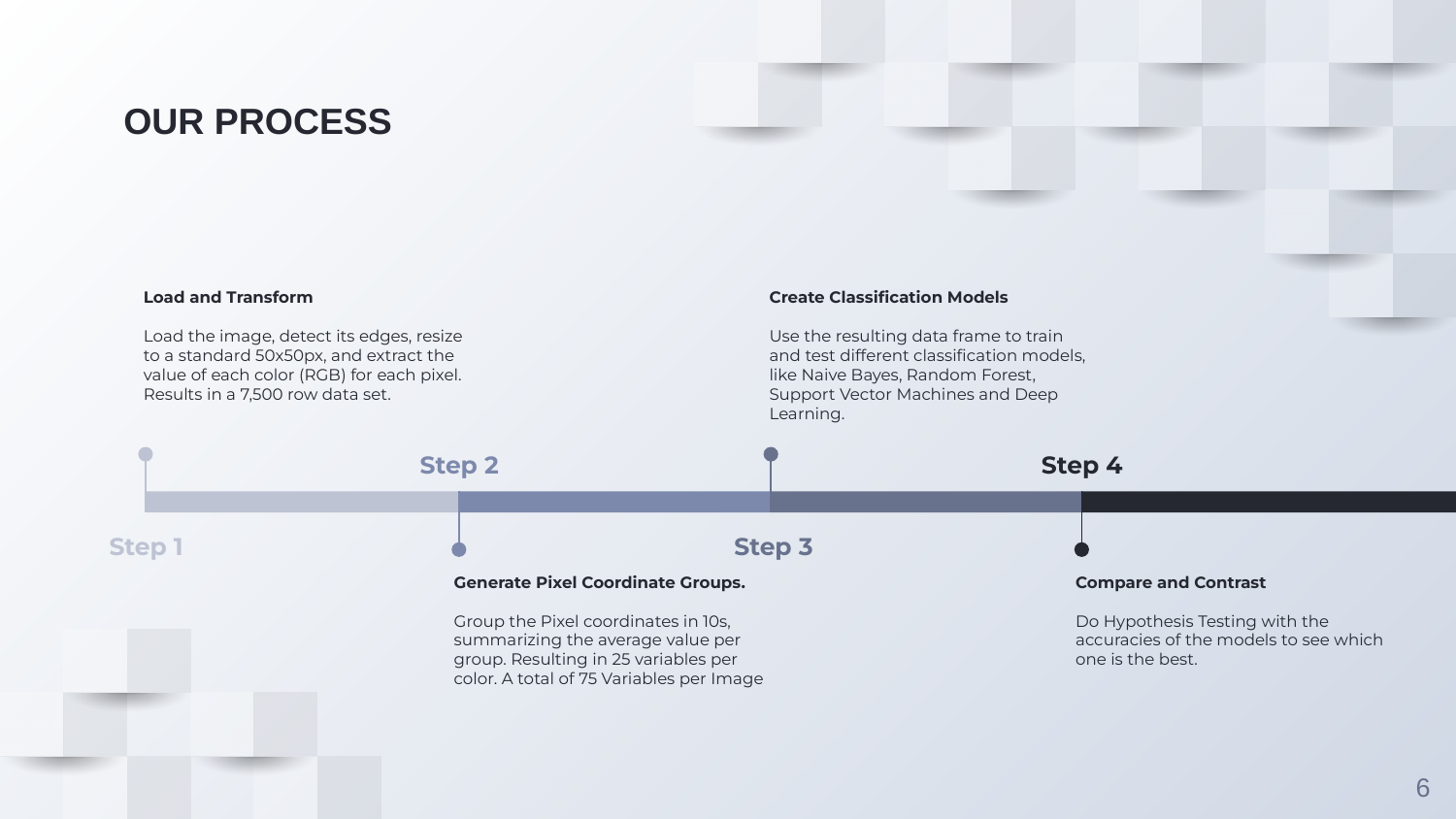

# OUR PROCESS
Load and Transform

Load the image, detect its edges, resize to a standard 50x50px, and extract the value of each color (RGB) for each pixel. Results in a 7,500 row data set.

Step 1

Create Classification Models

Use the resulting data frame to train and test different classification models, like Naive Bayes, Random Forest, Support Vector Machines and Deep Learning.

Step 3

Step 2

Generate Pixel Coordinate Groups.

Group the Pixel coordinates in 10s, summarizing the average value per group. Resulting in 25 variables per color. A total of 75 Variables per Image

Step 4

Compare and Contrast

Do Hypothesis Testing with the accuracies of the models to see which one is the best.

6